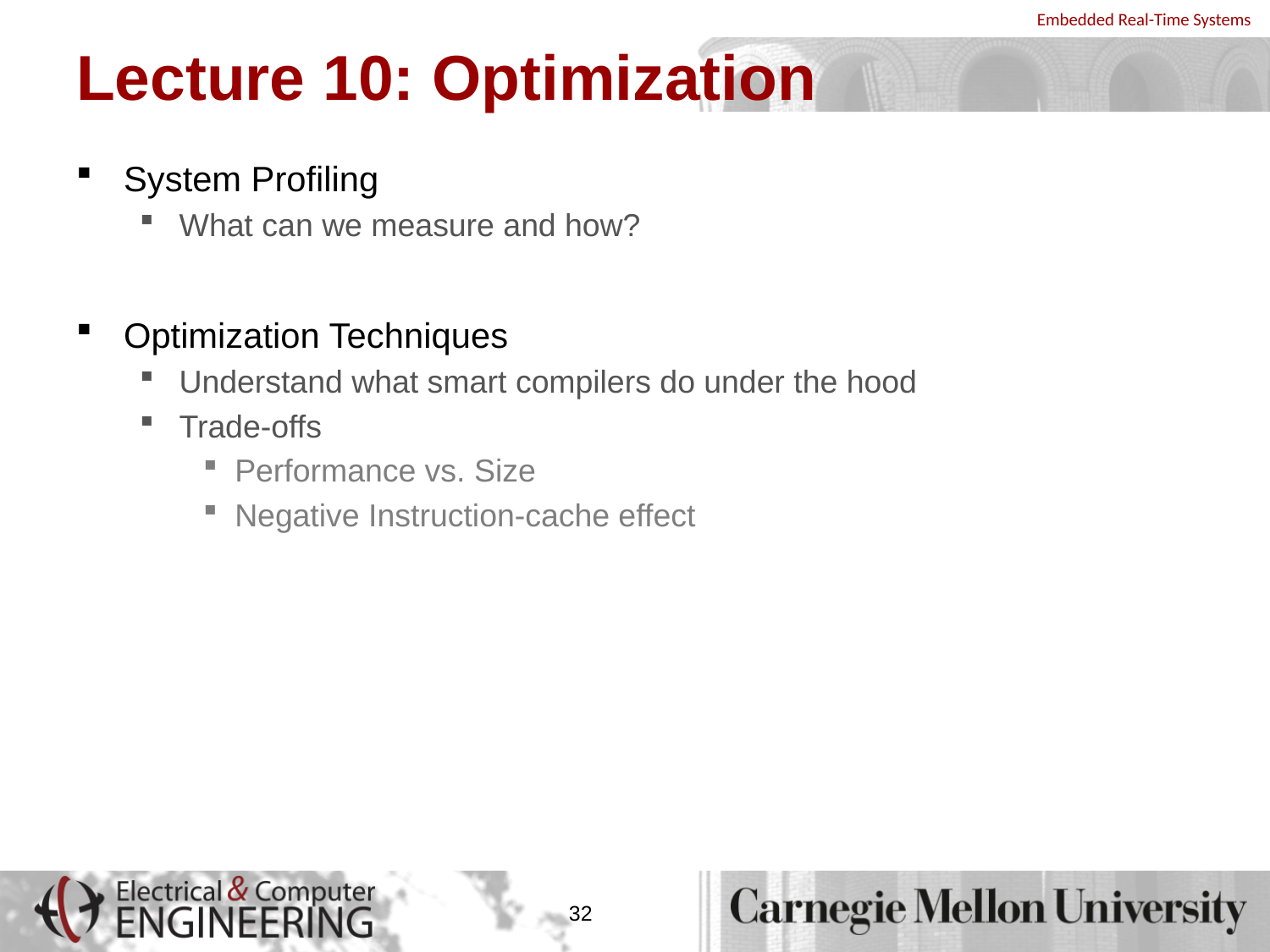

# Lecture 10: Optimization
System Profiling
What can we measure and how?

Optimization Techniques
Understand what smart compilers do under the hood
Trade-offs
Performance vs. Size
Negative Instruction-cache effect
32